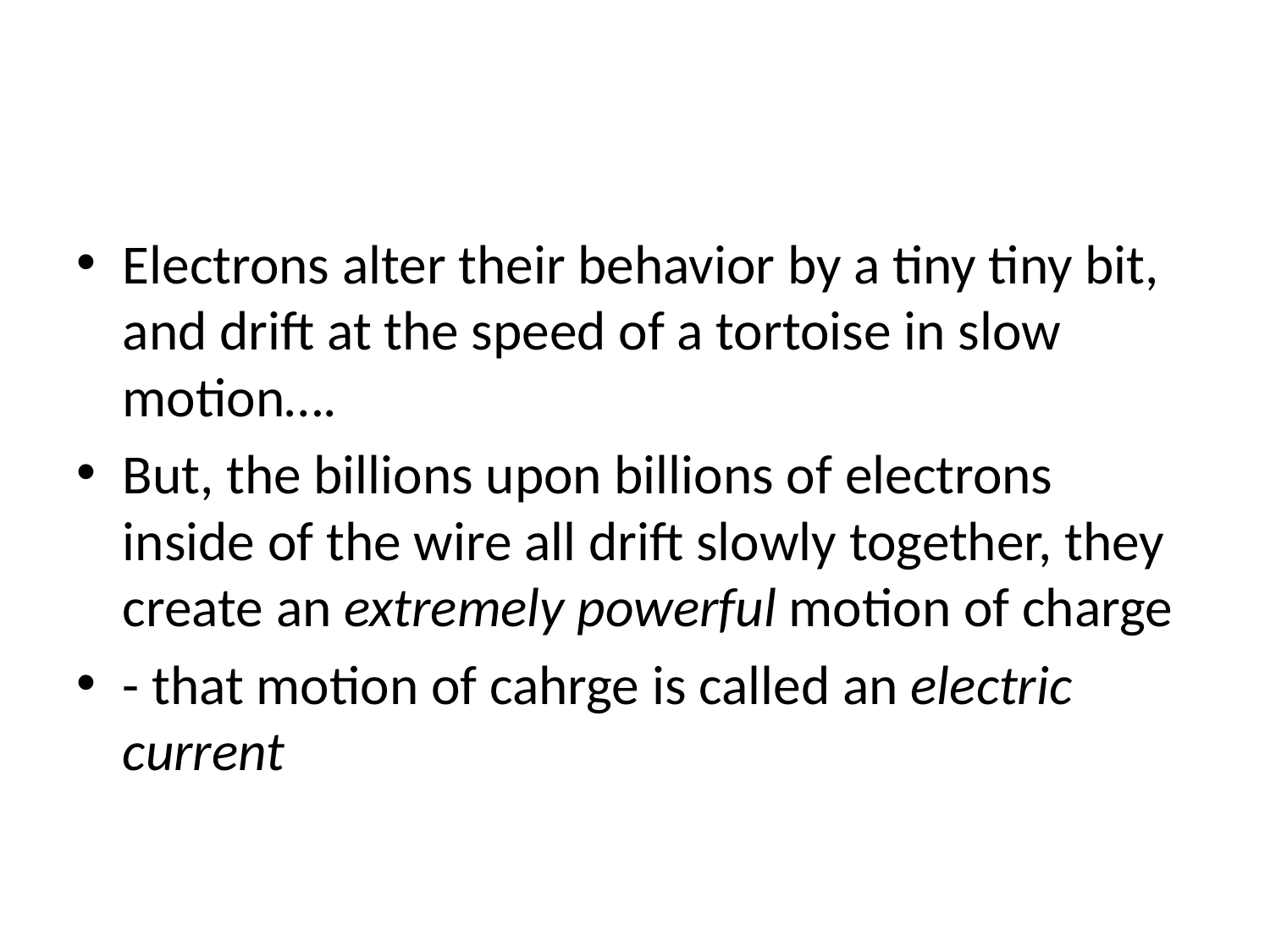

#
Electrons alter their behavior by a tiny tiny bit, and drift at the speed of a tortoise in slow motion….
But, the billions upon billions of electrons inside of the wire all drift slowly together, they create an extremely powerful motion of charge
- that motion of cahrge is called an electric current